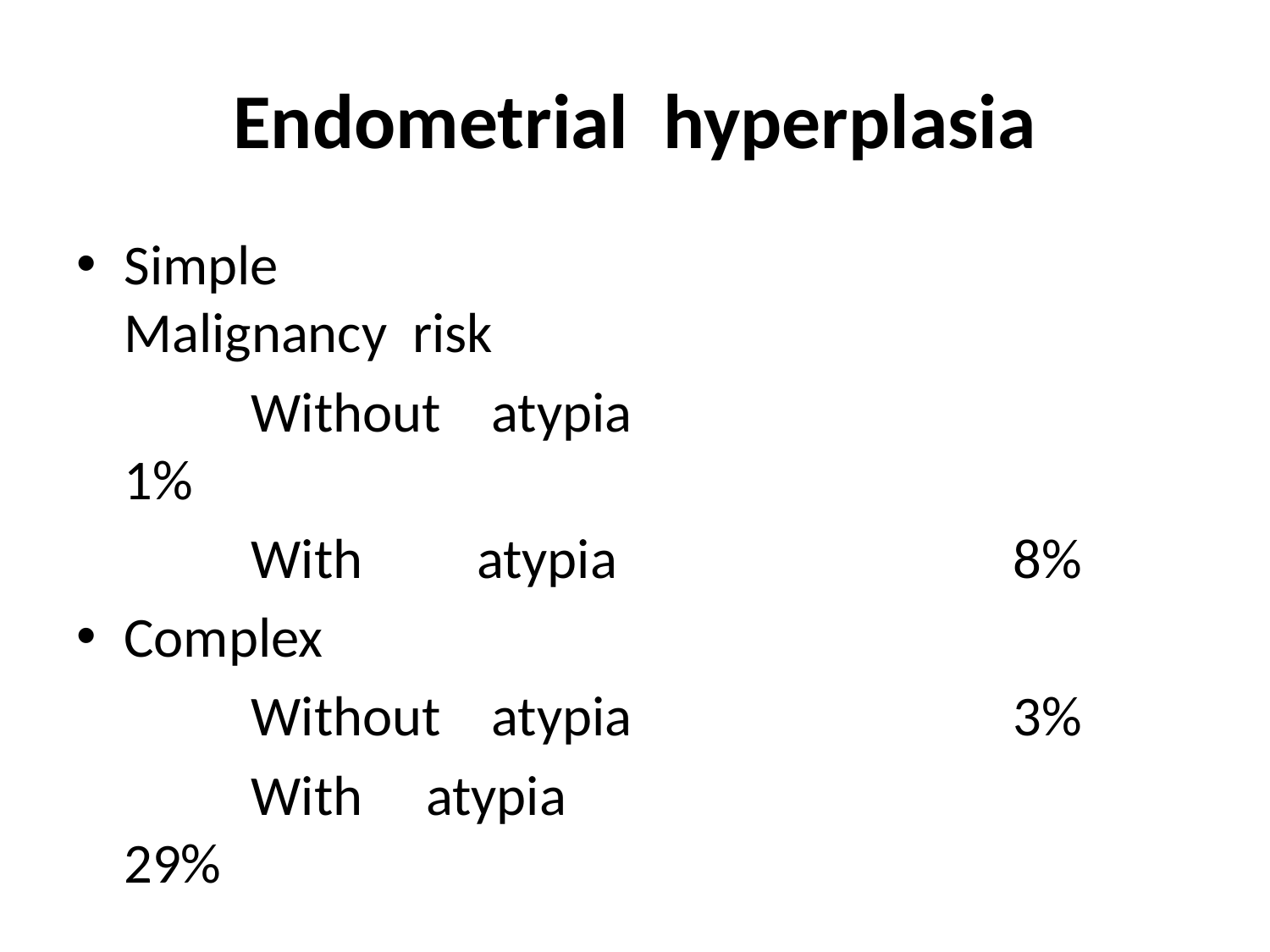

# Endometrial  hyperplasia
Simple    			         			Malignancy  risk
		Without    atypia	  			1%
		With         atypia    	              	8%
Complex
		Without    atypia  	             	3%
		With     atypia 					29%